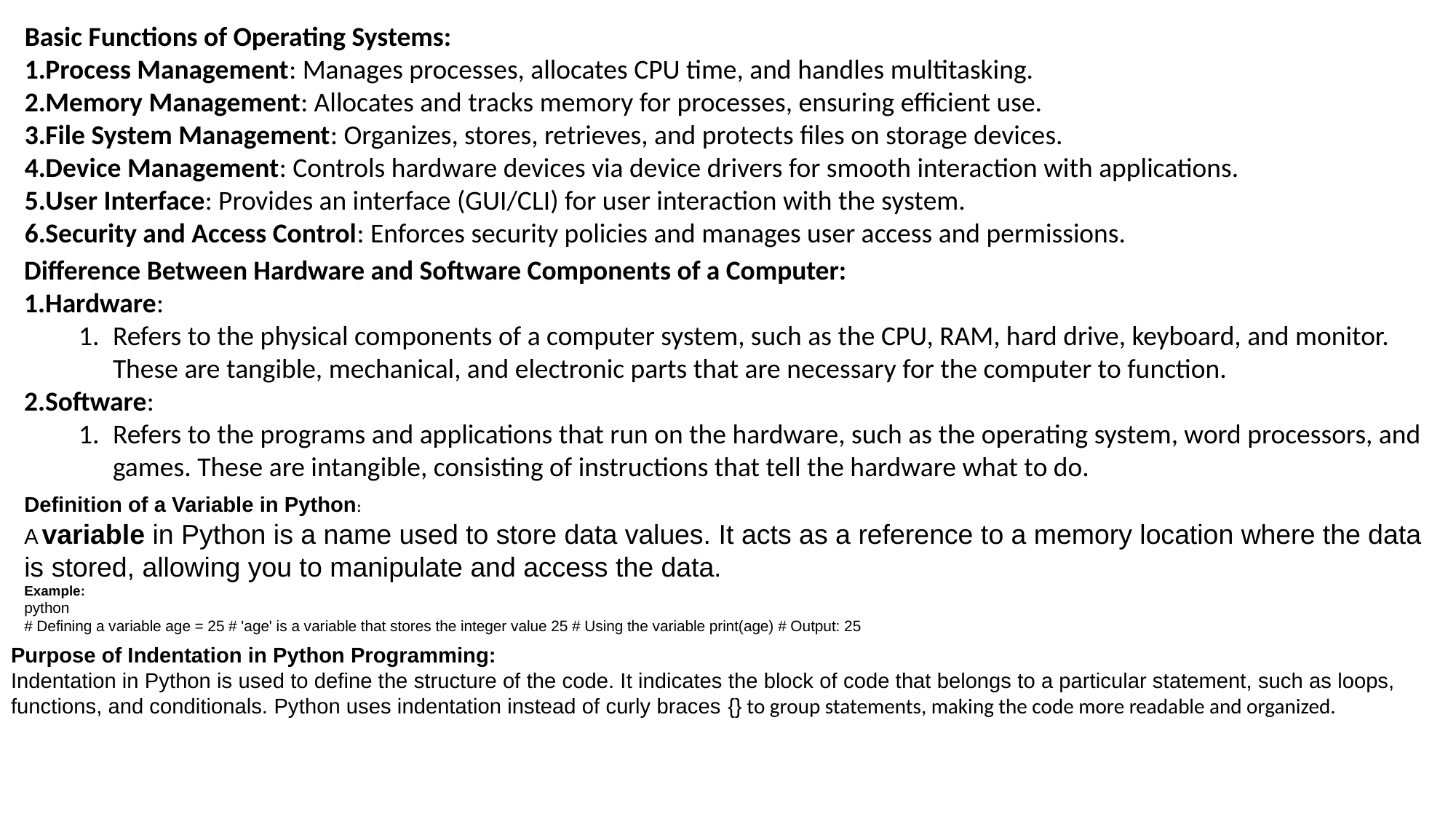

Basic Functions of Operating Systems:
Process Management: Manages processes, allocates CPU time, and handles multitasking.
Memory Management: Allocates and tracks memory for processes, ensuring efficient use.
File System Management: Organizes, stores, retrieves, and protects files on storage devices.
Device Management: Controls hardware devices via device drivers for smooth interaction with applications.
User Interface: Provides an interface (GUI/CLI) for user interaction with the system.
Security and Access Control: Enforces security policies and manages user access and permissions.

Difference Between Hardware and Software Components of a Computer:
Hardware:
Refers to the physical components of a computer system, such as the CPU, RAM, hard drive, keyboard, and monitor. These are tangible, mechanical, and electronic parts that are necessary for the computer to function.
Software:
Refers to the programs and applications that run on the hardware, such as the operating system, word processors, and games. These are intangible, consisting of instructions that tell the hardware what to do.
Definition of a Variable in Python:
A variable in Python is a name used to store data values. It acts as a reference to a memory location where the data is stored, allowing you to manipulate and access the data.
Example:
python
# Defining a variable age = 25 # 'age' is a variable that stores the integer value 25 # Using the variable print(age) # Output: 25
Purpose of Indentation in Python Programming:
Indentation in Python is used to define the structure of the code. It indicates the block of code that belongs to a particular statement, such as loops, functions, and conditionals. Python uses indentation instead of curly braces {} to group statements, making the code more readable and organized.